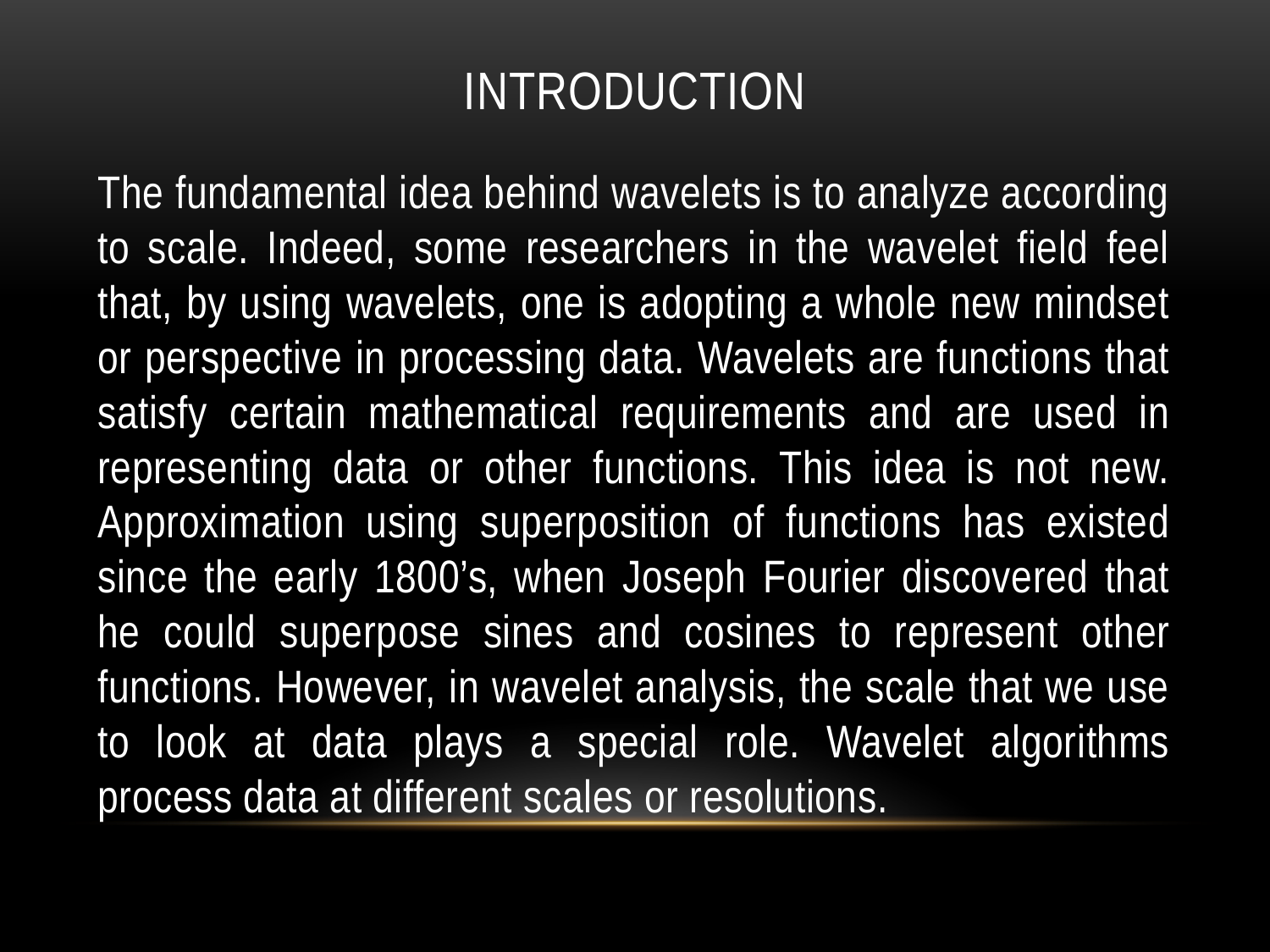

# introduction
The fundamental idea behind wavelets is to analyze according to scale. Indeed, some researchers in the wavelet field feel that, by using wavelets, one is adopting a whole new mindset or perspective in processing data. Wavelets are functions that satisfy certain mathematical requirements and are used in representing data or other functions. This idea is not new. Approximation using superposition of functions has existed since the early 1800’s, when Joseph Fourier discovered that he could superpose sines and cosines to represent other functions. However, in wavelet analysis, the scale that we use to look at data plays a special role. Wavelet algorithms process data at different scales or resolutions.